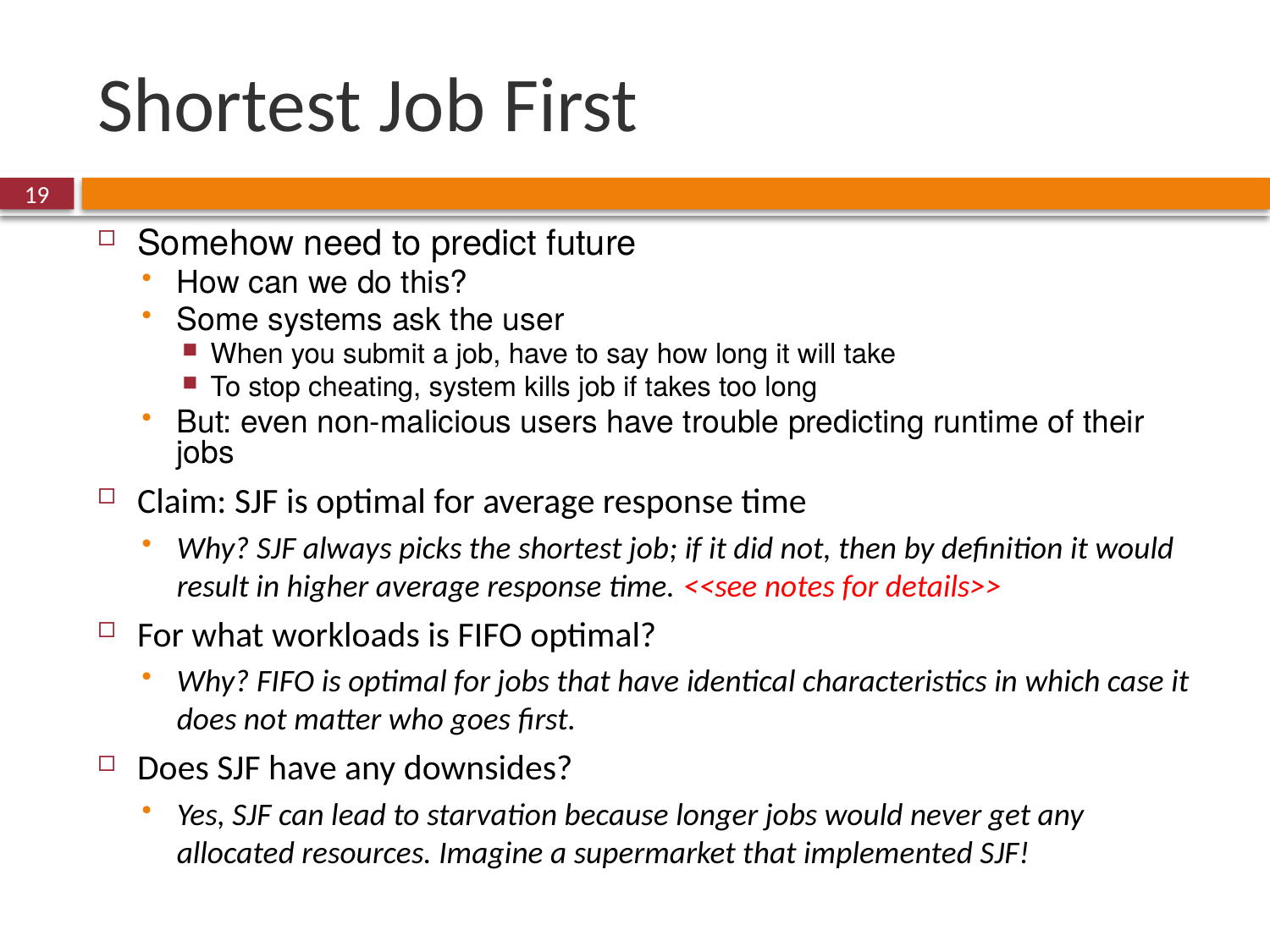

# Shortest Job First
19
Somehow need to predict future
How can we do this?
Some systems ask the user
When you submit a job, have to say how long it will take
To stop cheating, system kills job if takes too long
But: even non-malicious users have trouble predicting runtime of their jobs
Claim: SJF is optimal for average response time
Why? SJF always picks the shortest job; if it did not, then by definition it would result in higher average response time. <<see notes for details>>
For what workloads is FIFO optimal?
Why? FIFO is optimal for jobs that have identical characteristics in which case it does not matter who goes first.
Does SJF have any downsides?
Yes, SJF can lead to starvation because longer jobs would never get any allocated resources. Imagine a supermarket that implemented SJF!